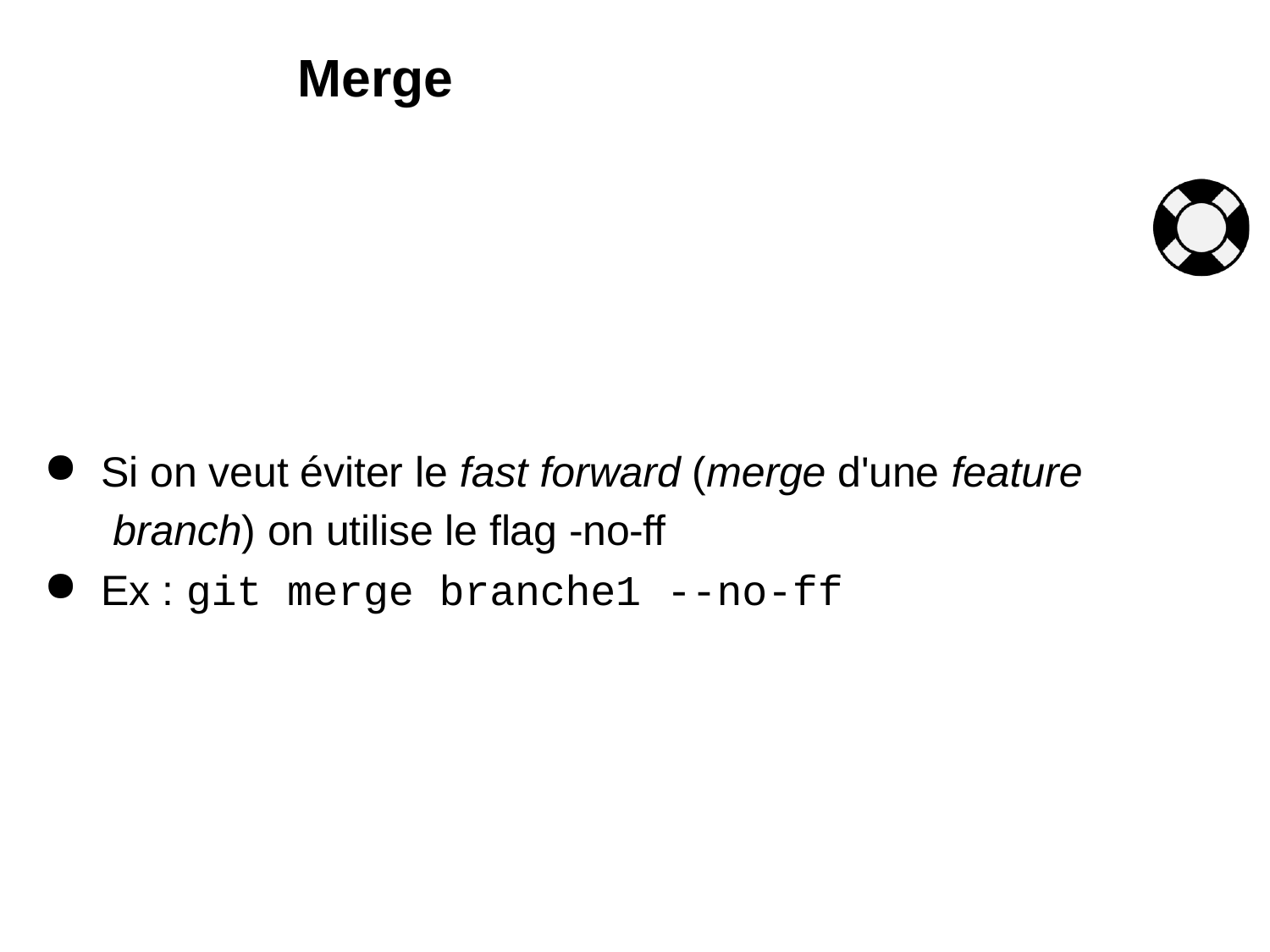

# Merge

Si on veut éviter le fast forward (merge d'une feature  branch) on utilise le flag -no-ff
Ex : git merge branche1 --no-ff